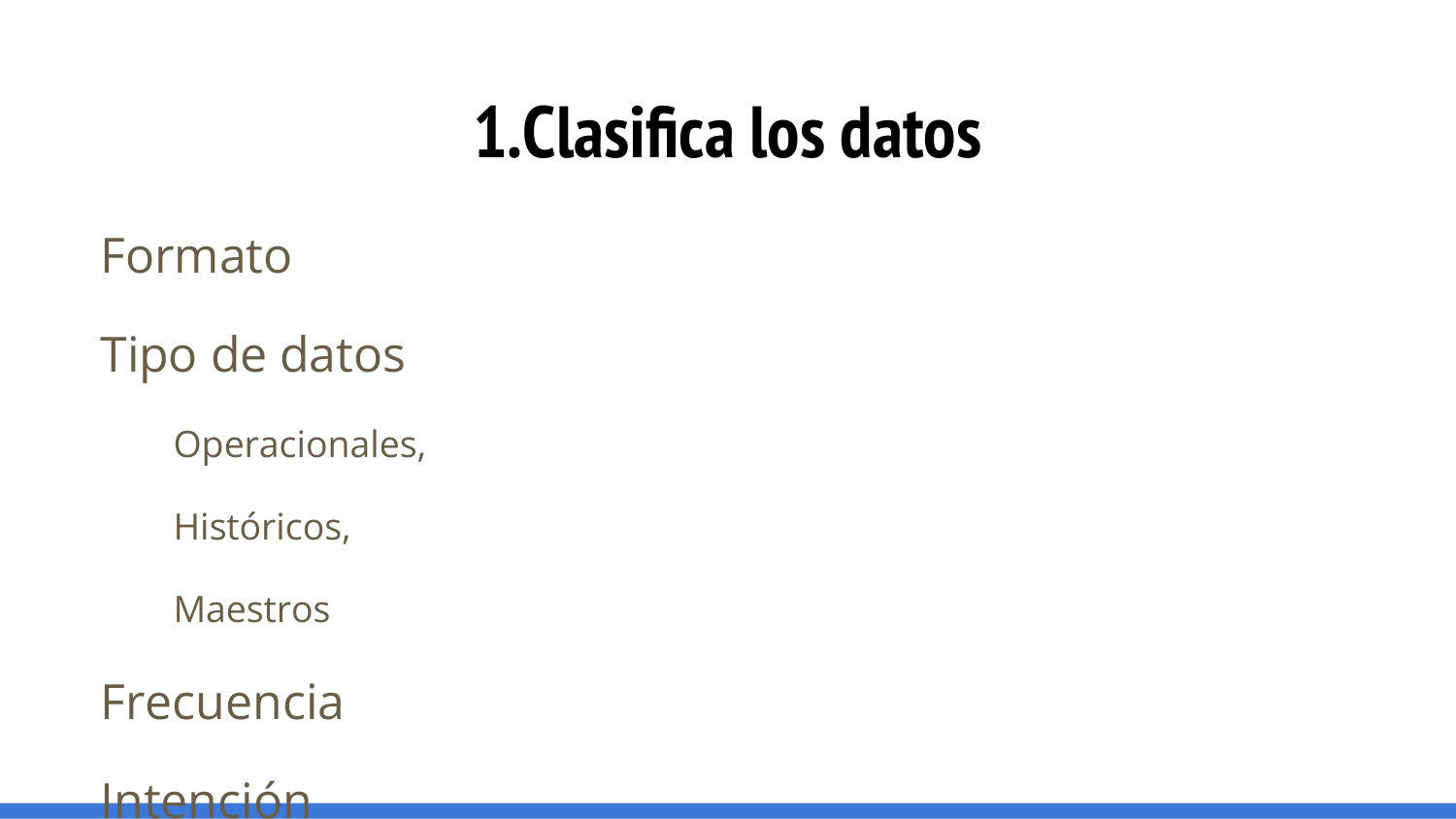

# 1.Clasifica los datos
Formato
Tipo de datos
Operacionales,
Históricos,
Maestros
Frecuencia
Intención
Procesamiento
Tiempo real, casi- tiempo real, por lotes, ...